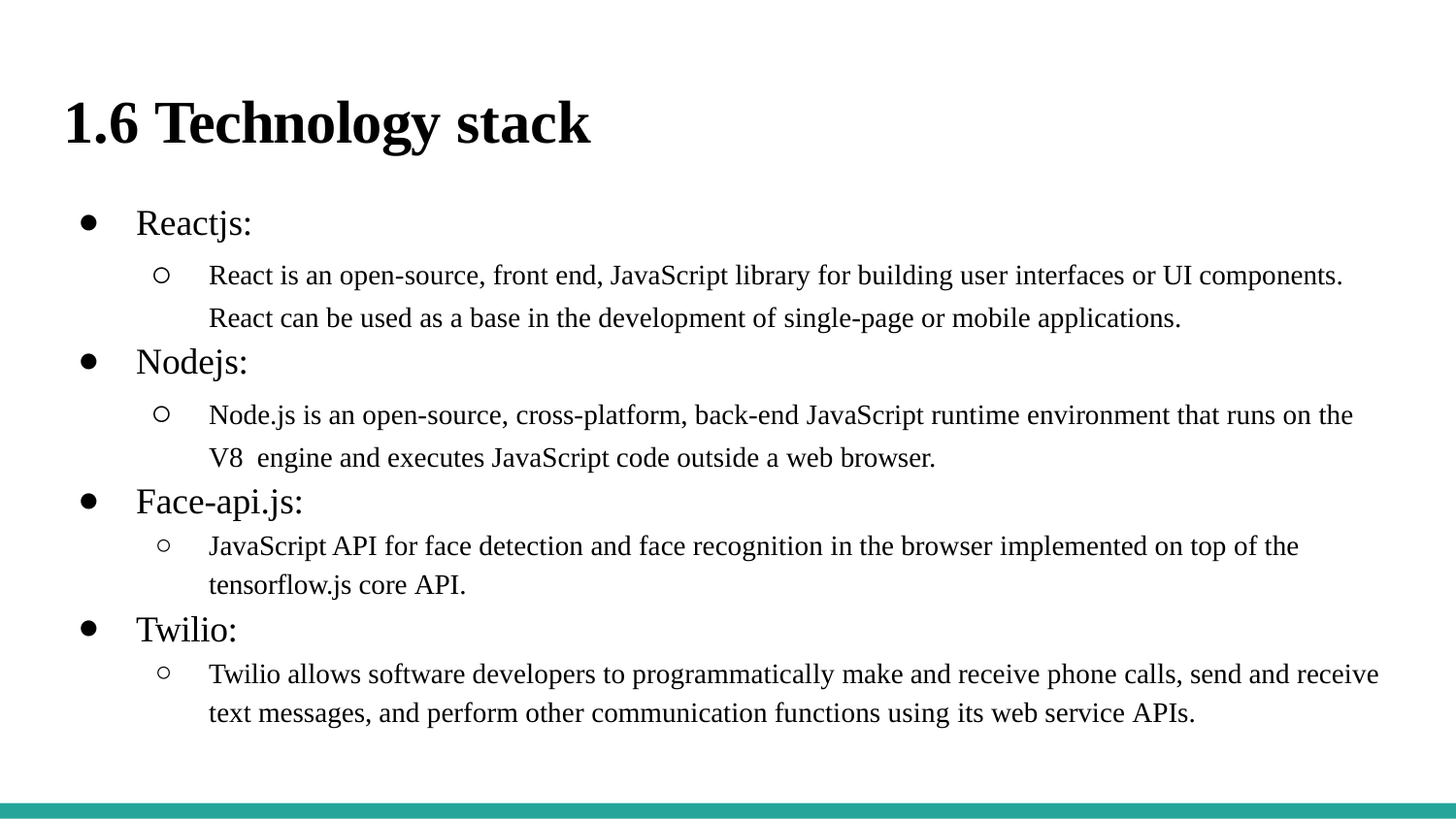

# 1.6 Technology stack
Reactjs:
React is an open-source, front end, JavaScript library for building user interfaces or UI components.  React can be used as a base in the development of single-page or mobile applications.
Nodejs:
Node.js is an open-source, cross-platform, back-end JavaScript runtime environment that runs on the V8  engine and executes JavaScript code outside a web browser.
Face-api.js:
JavaScript API for face detection and face recognition in the browser implemented on top of the  tensorflow.js core API.
Twilio:
Twilio allows software developers to programmatically make and receive phone calls, send and receive  text messages, and perform other communication functions using its web service APIs.